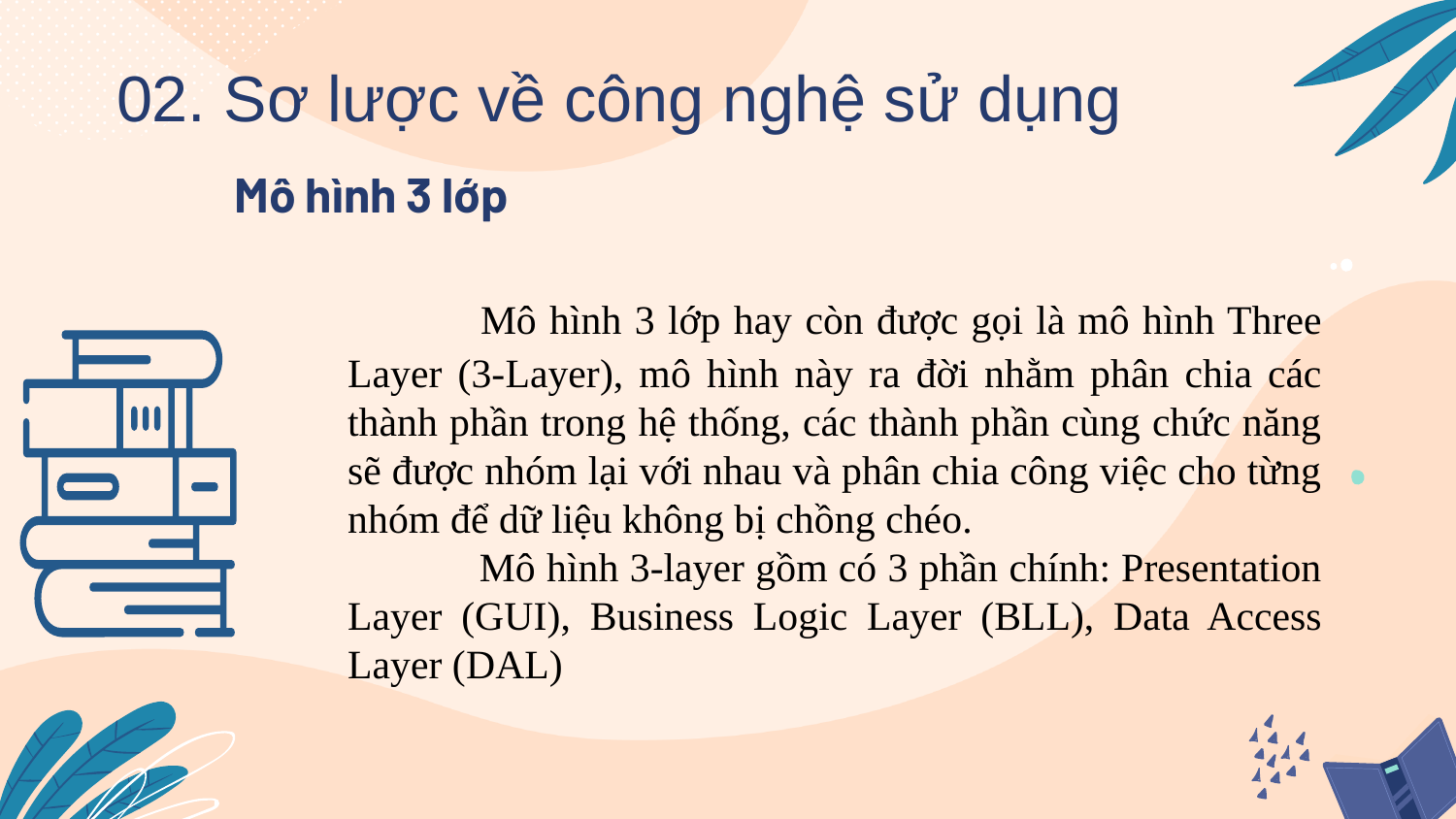

02. Sơ lược về công nghệ sử dụng
Mô hình 3 lớp
       Mô hình 3 lớp hay còn được gọi là mô hình Three Layer (3-Layer), mô hình này ra đời nhằm phân chia các thành phần trong hệ thống, các thành phần cùng chức năng sẽ được nhóm lại với nhau và phân chia công việc cho từng nhóm để dữ liệu không bị chồng chéo.
            Mô hình 3-layer gồm có 3 phần chính: Presentation Layer (GUI), Business Logic Layer (BLL), Data Access Layer (DAL)